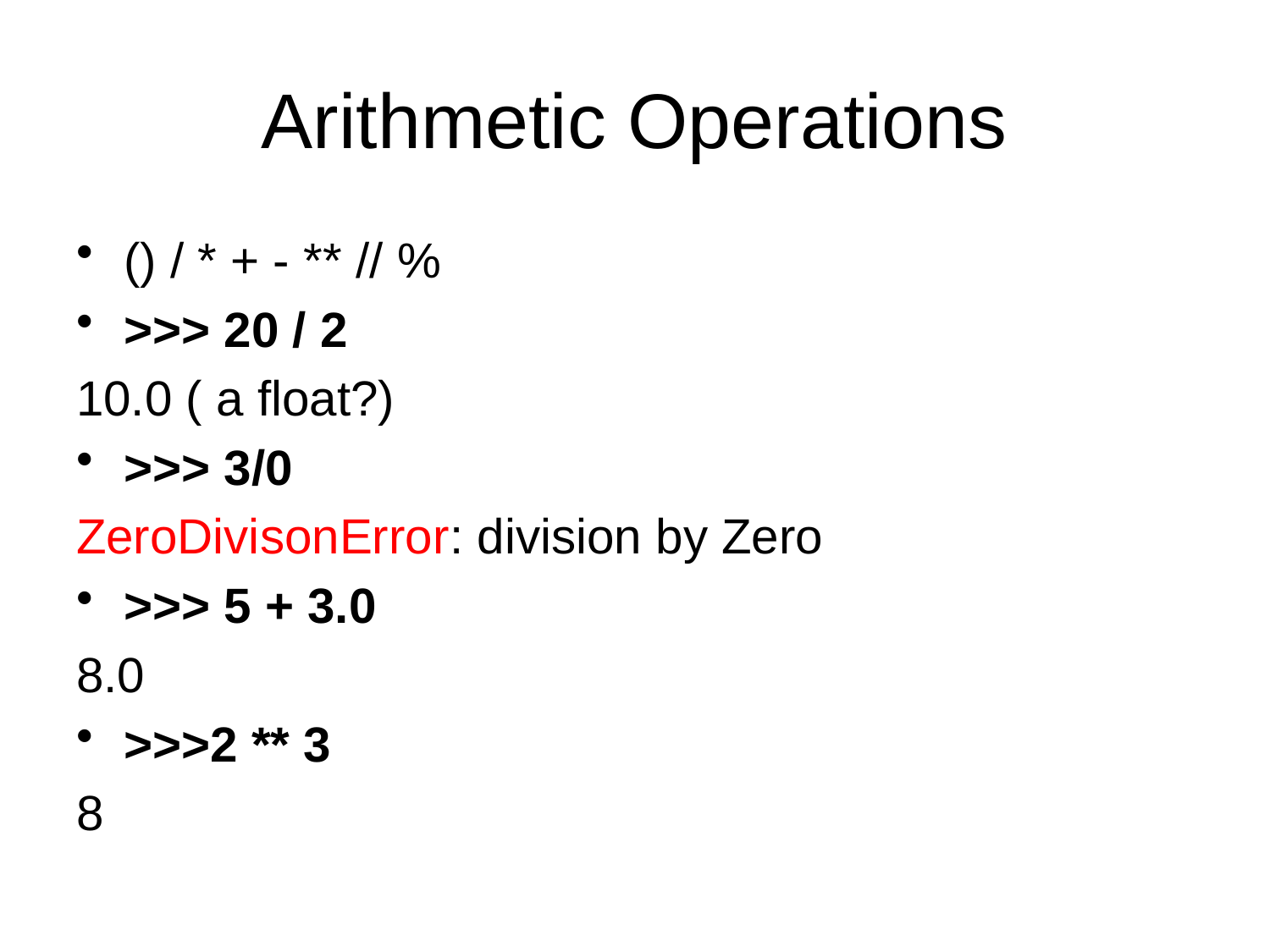

# Arithmetic Operations
() / * + - ** // %
>>> 20 / 2
10.0 ( a float?)
>>> 3/0
ZeroDivisonError: division by Zero
>>> 5 + 3.0
8.0
>>>2 ** 3
8